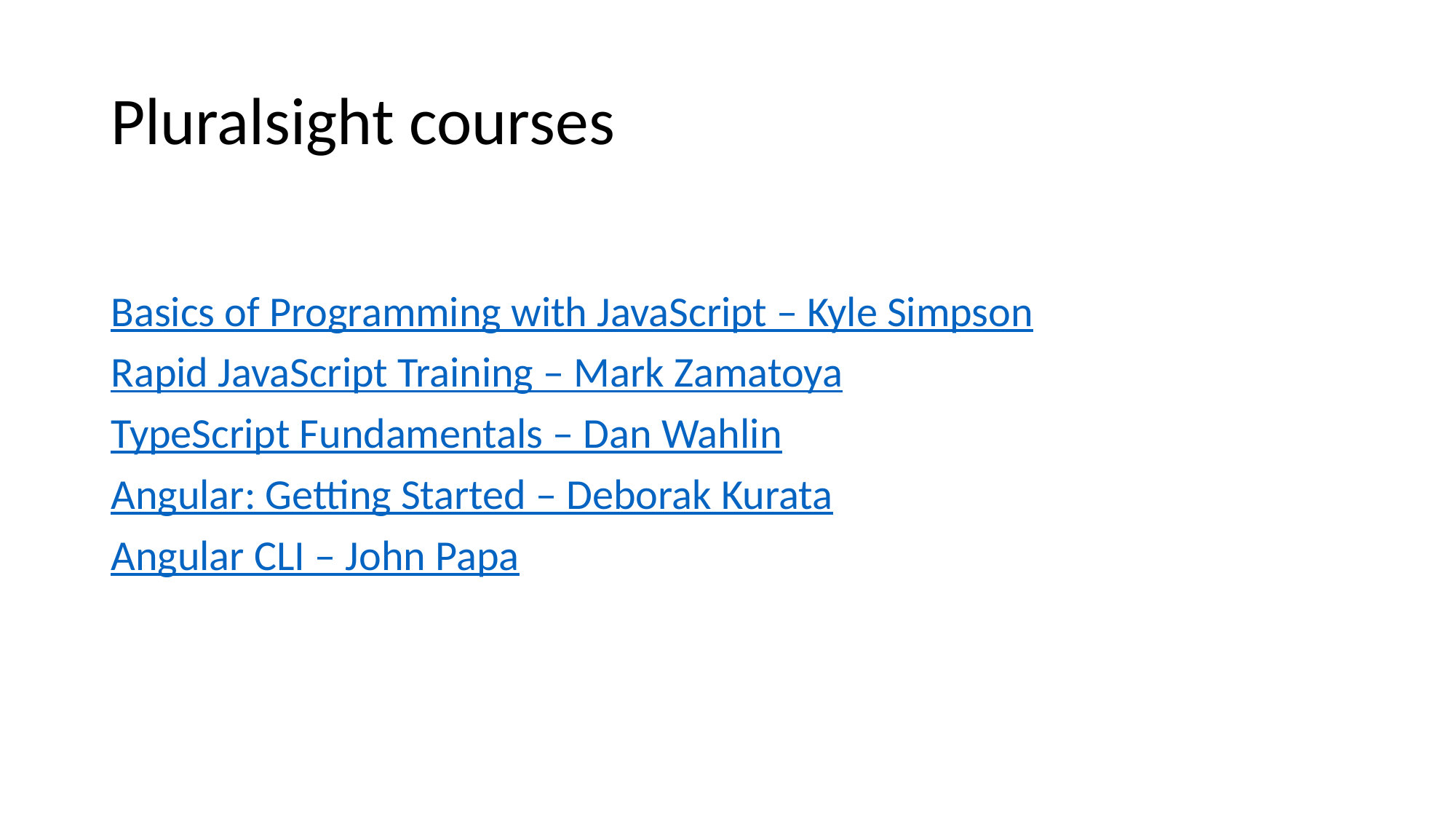

# Pluralsight courses

Basics of Programming with JavaScript – Kyle Simpson
Rapid JavaScript Training – Mark Zamatoya
TypeScript Fundamentals – Dan Wahlin
Angular: Getting Started – Deborak Kurata
Angular CLI – John Papa